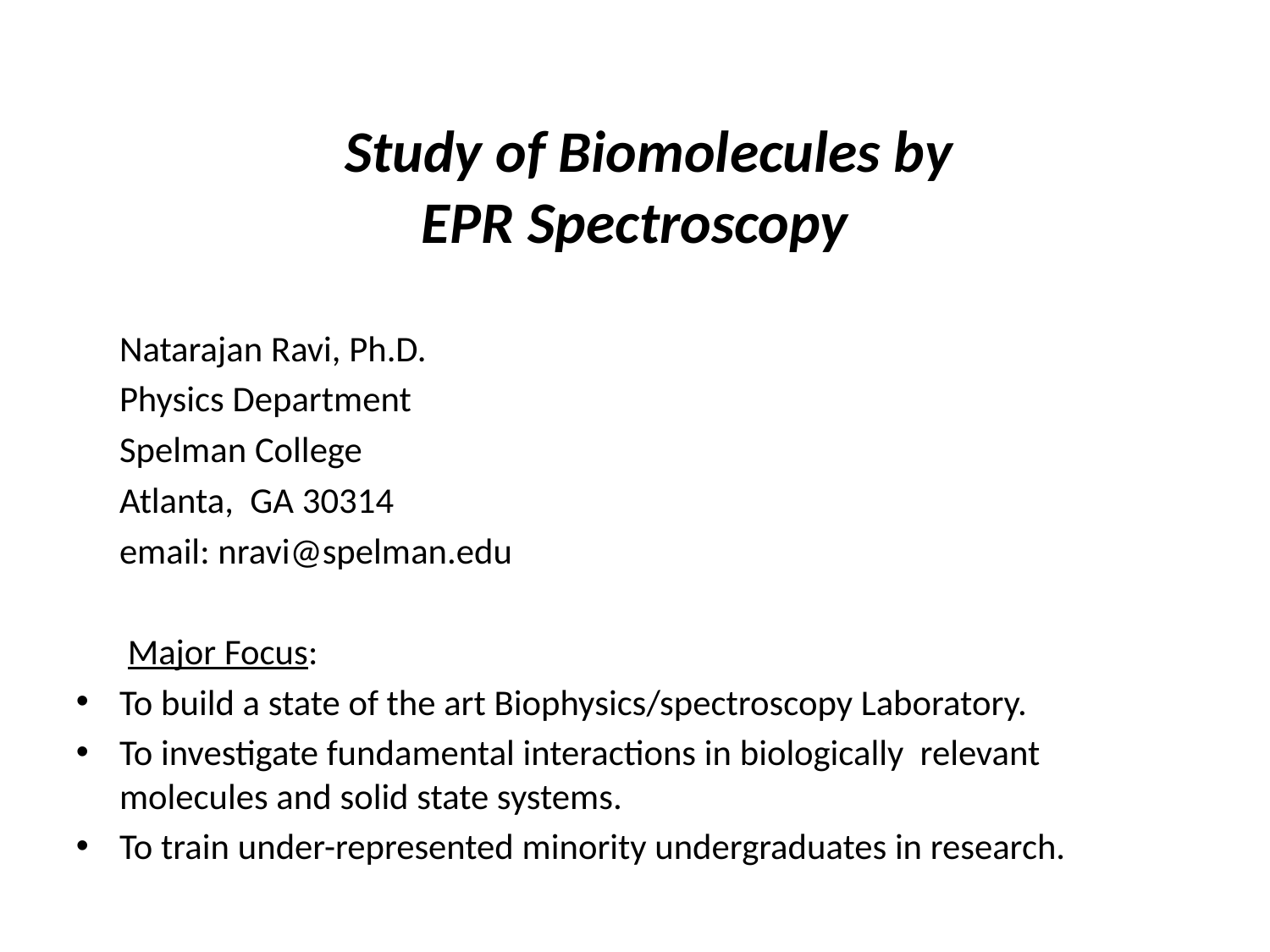

Study of Biomolecules by
EPR Spectroscopy

					Natarajan Ravi, Ph.D.
					Physics Department
					Spelman College
					Atlanta,  GA 30314
					email: nravi@spelman.edu

	 Major Focus:
To build a state of the art Biophysics/spectroscopy Laboratory.
To investigate fundamental interactions in biologically  relevant molecules and solid state systems.
To train under-represented minority undergraduates in research.